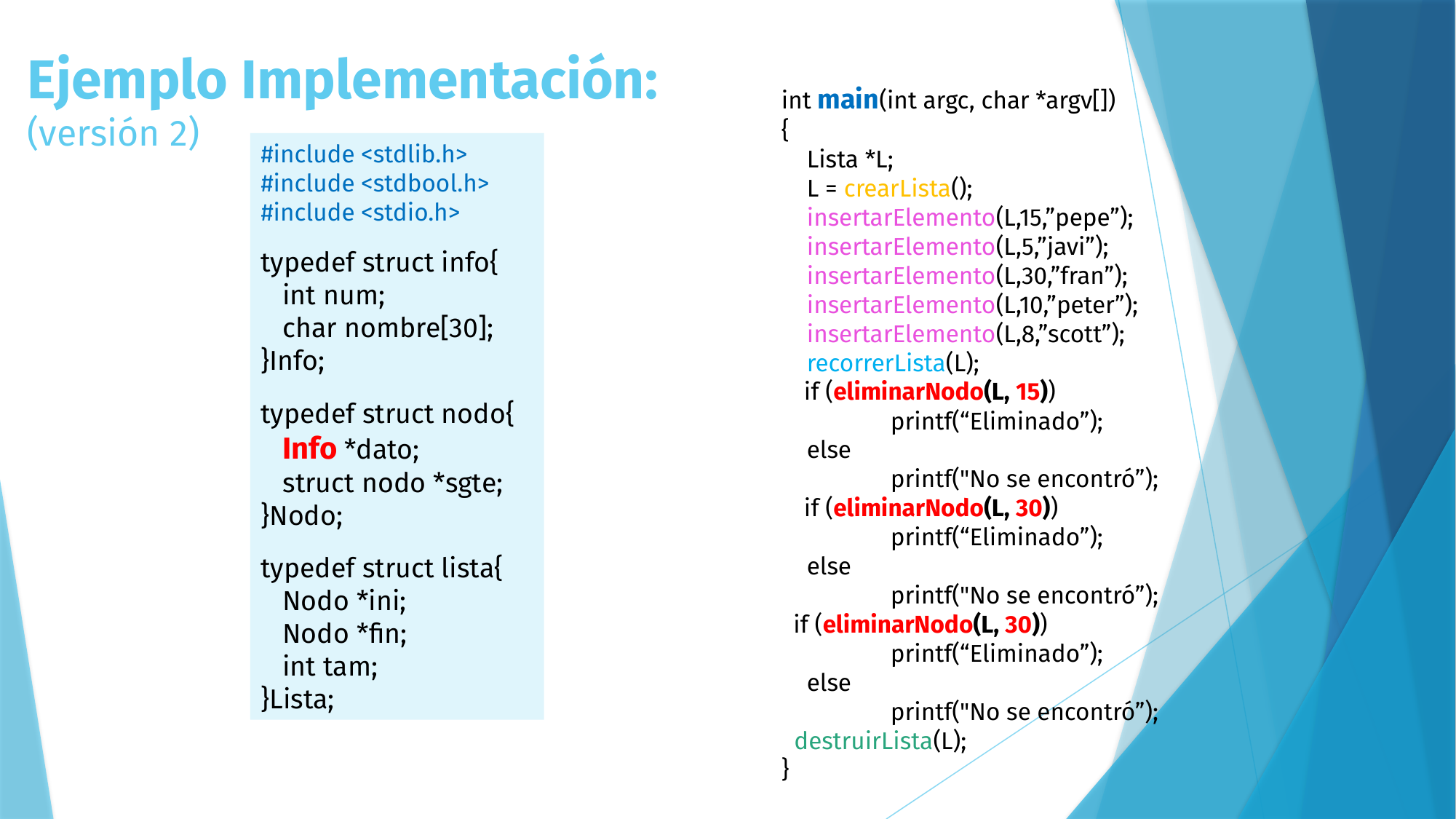

# Ejemplo Implementación: (versión 2)
int main(int argc, char *argv[])
{
    Lista *L;
    L = crearLista();
    insertarElemento(L,15,”pepe”);
    insertarElemento(L,5,”javi”);
    insertarElemento(L,30,”fran”);
    insertarElemento(L,10,”peter”);
    insertarElemento(L,8,”scott”);
    recorrerLista(L);
    if (eliminarNodo(L, 15))
    	printf(“Eliminado”);
    else
	printf("No se encontró”);
    if (eliminarNodo(L, 30))
    	printf(“Eliminado”);
    else
	printf("No se encontró”);
  if (eliminarNodo(L, 30))
    	printf(“Eliminado”);
    else
	printf("No se encontró”);
  destruirLista(L);
}
#include <stdlib.h>
#include <stdbool.h>
#include <stdio.h>

typedef struct info{
   int num;
   char nombre[30];
}Info;

typedef struct nodo{
   Info *dato;
   struct nodo *sgte;
}Nodo;

typedef struct lista{
   Nodo *ini;
   Nodo *fin;
   int tam;
}Lista;